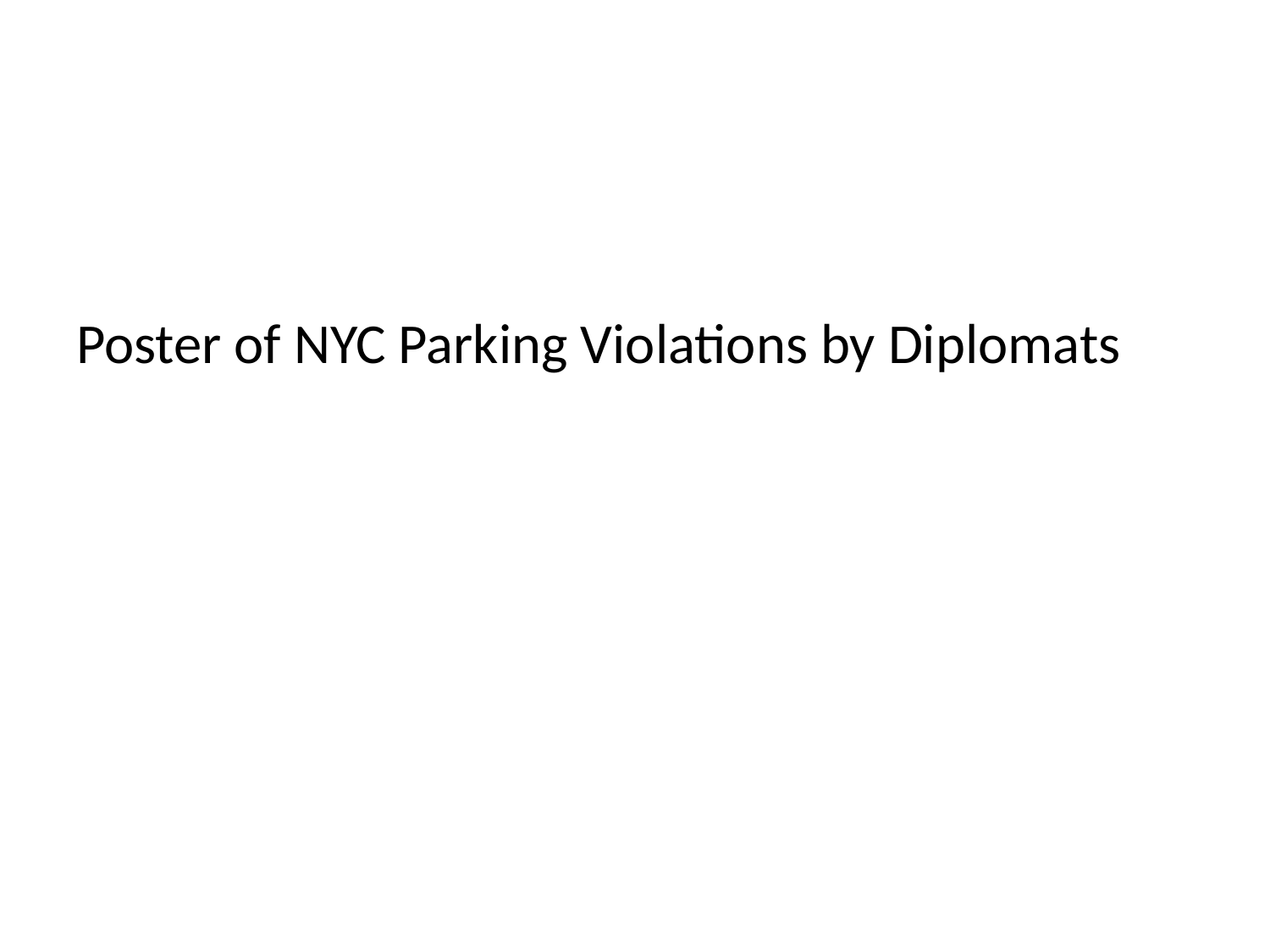

Poster of NYC Parking Violations by Diplomats